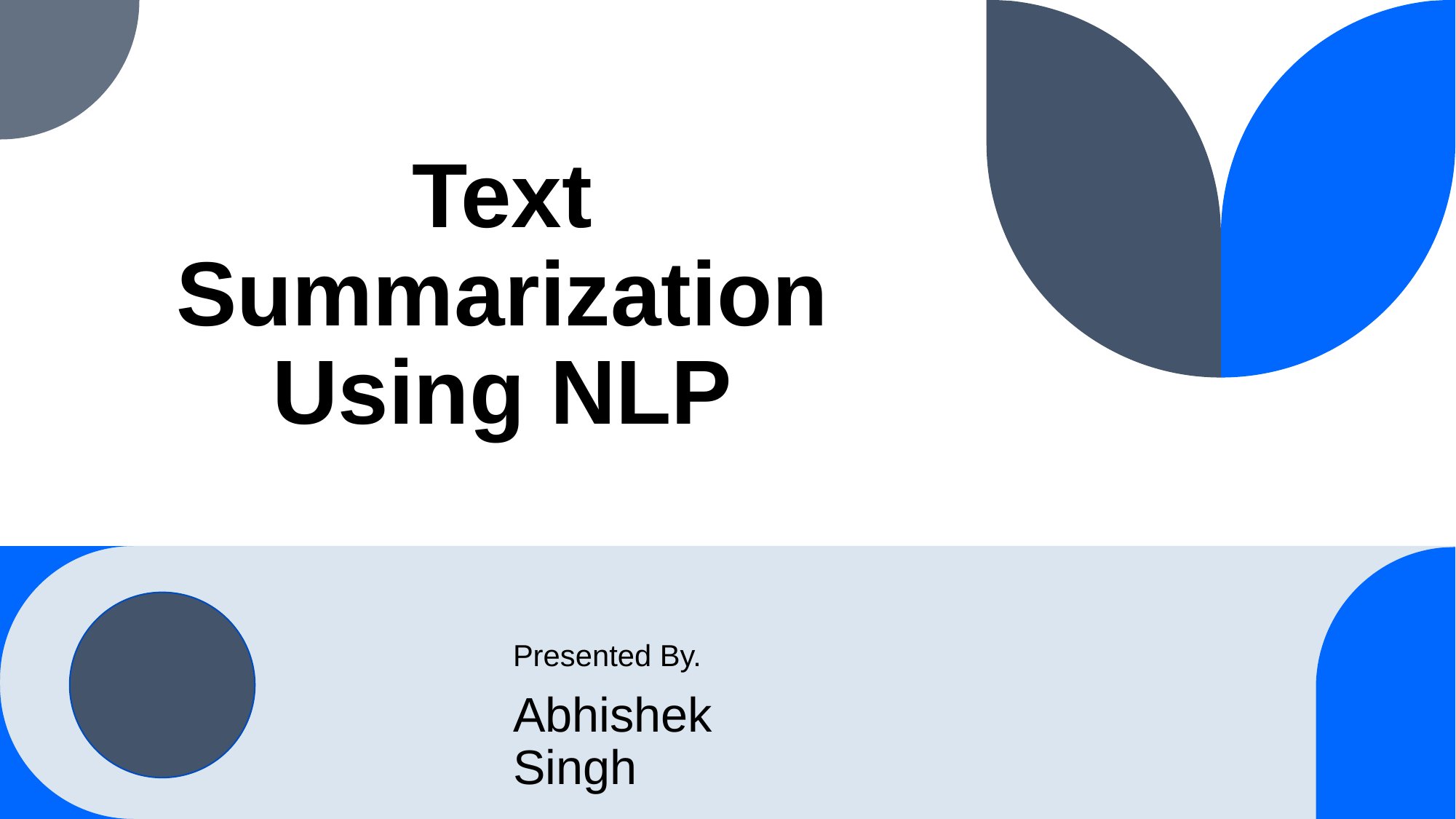

# Text Summarization Using NLP
Presented By.
Abhishek Singh